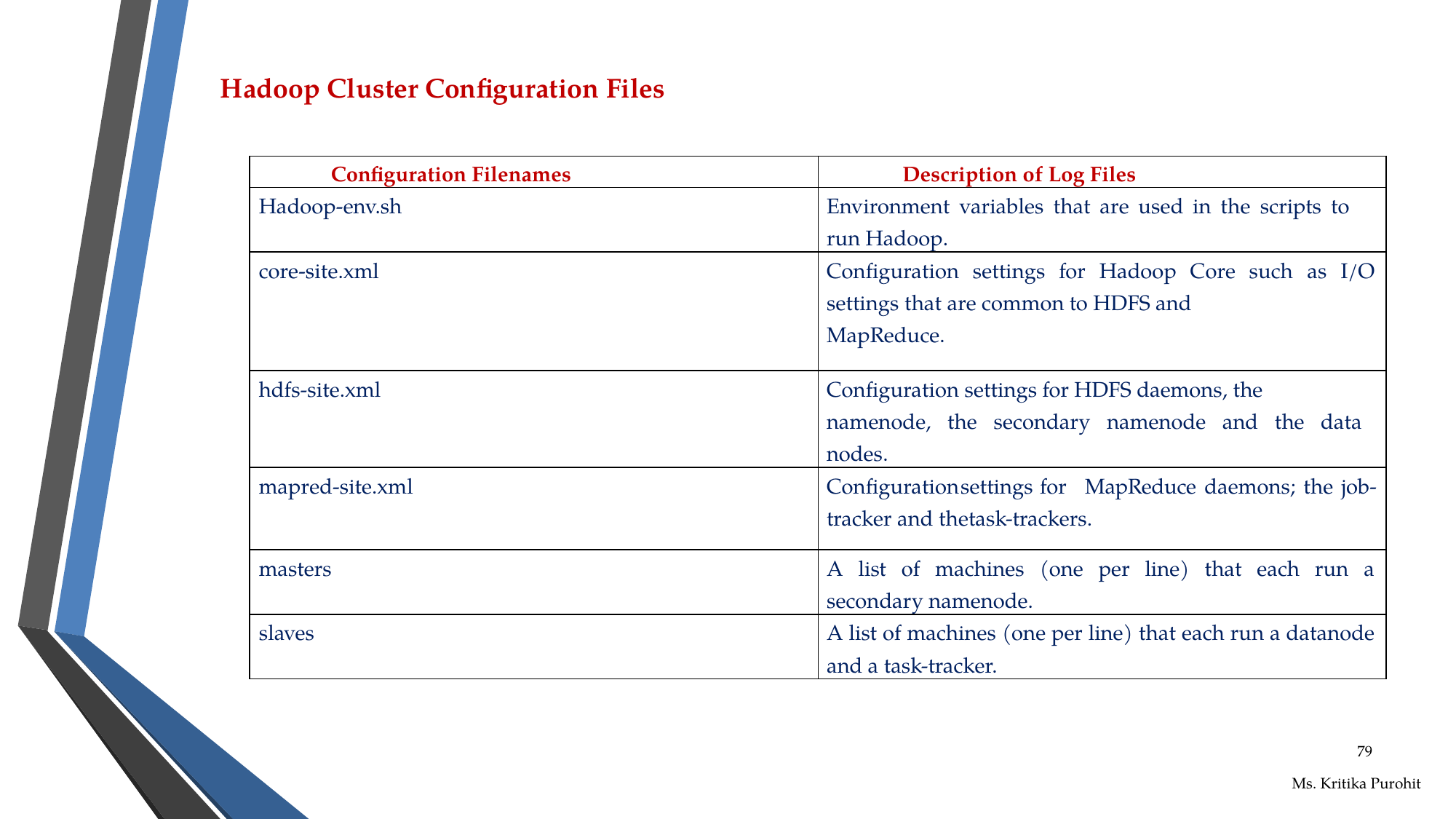

Hadoop Cluster Configuration Files
| Configuration Filenames | Description of Log Files |
| --- | --- |
| Hadoop-env.sh | Environment variables that are used in the scripts to run Hadoop. |
| core-site.xml | Configuration settings for Hadoop Core such as I/O settings that are common to HDFS and MapReduce. |
| hdfs-site.xml | Configuration settings for HDFS daemons, the namenode, the secondary namenode and the data nodes. |
| mapred-site.xml | Configuration settings for MapReduce daemons; the job-tracker and thetask-trackers. |
| masters | A list of machines (one per line) that each run a secondary namenode. |
| slaves | A list of machines (one per line) that each run a datanode and a task-tracker. |
79
Ms. Kritika Purohit